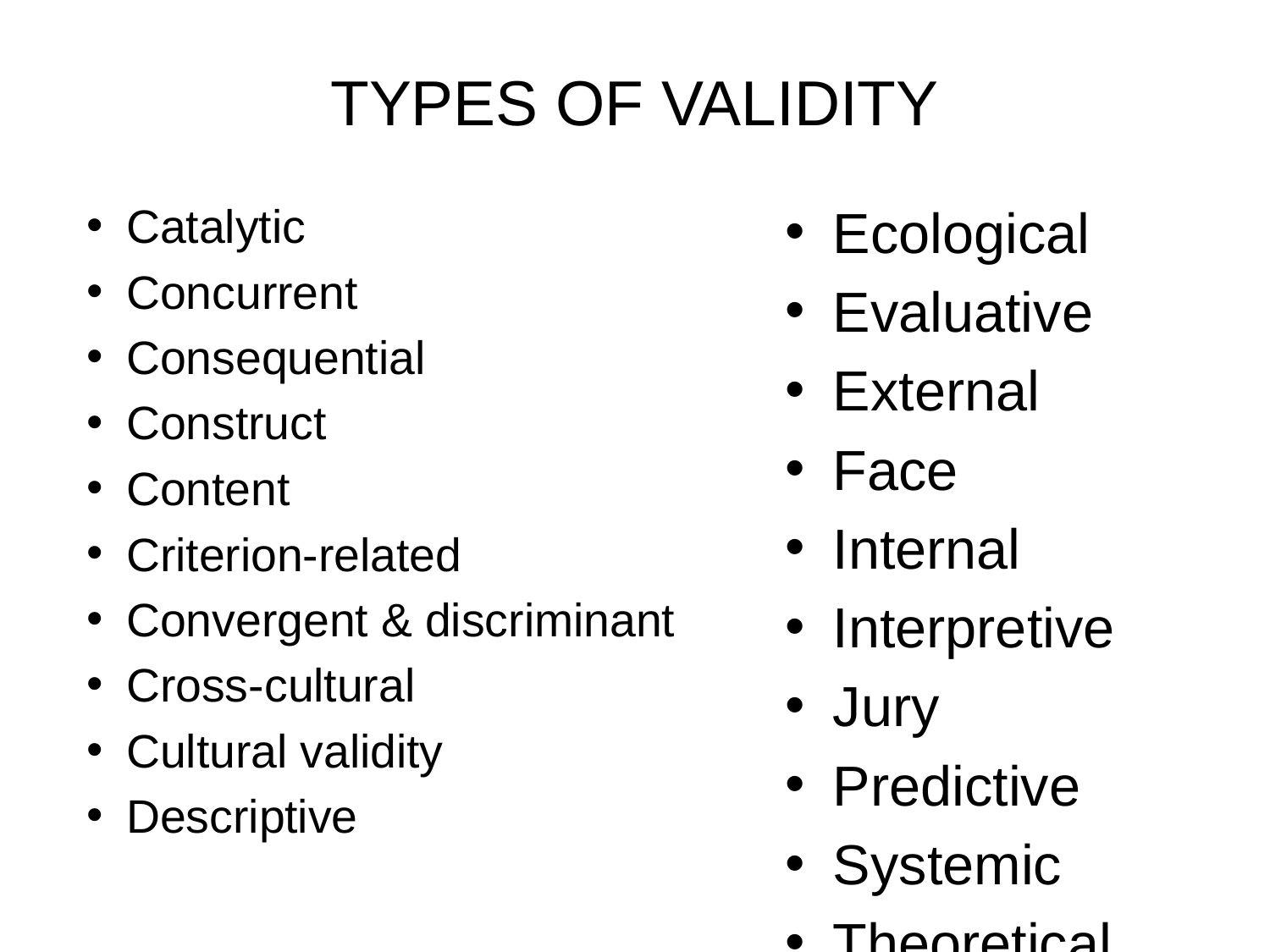

# TYPES OF VALIDITY
Catalytic
Concurrent
Consequential
Construct
Content
Criterion-related
Convergent & discriminant
Cross-cultural
Cultural validity
Descriptive

Ecological
Evaluative
External
Face
Internal
Interpretive
Jury
Predictive
Systemic
Theoretical